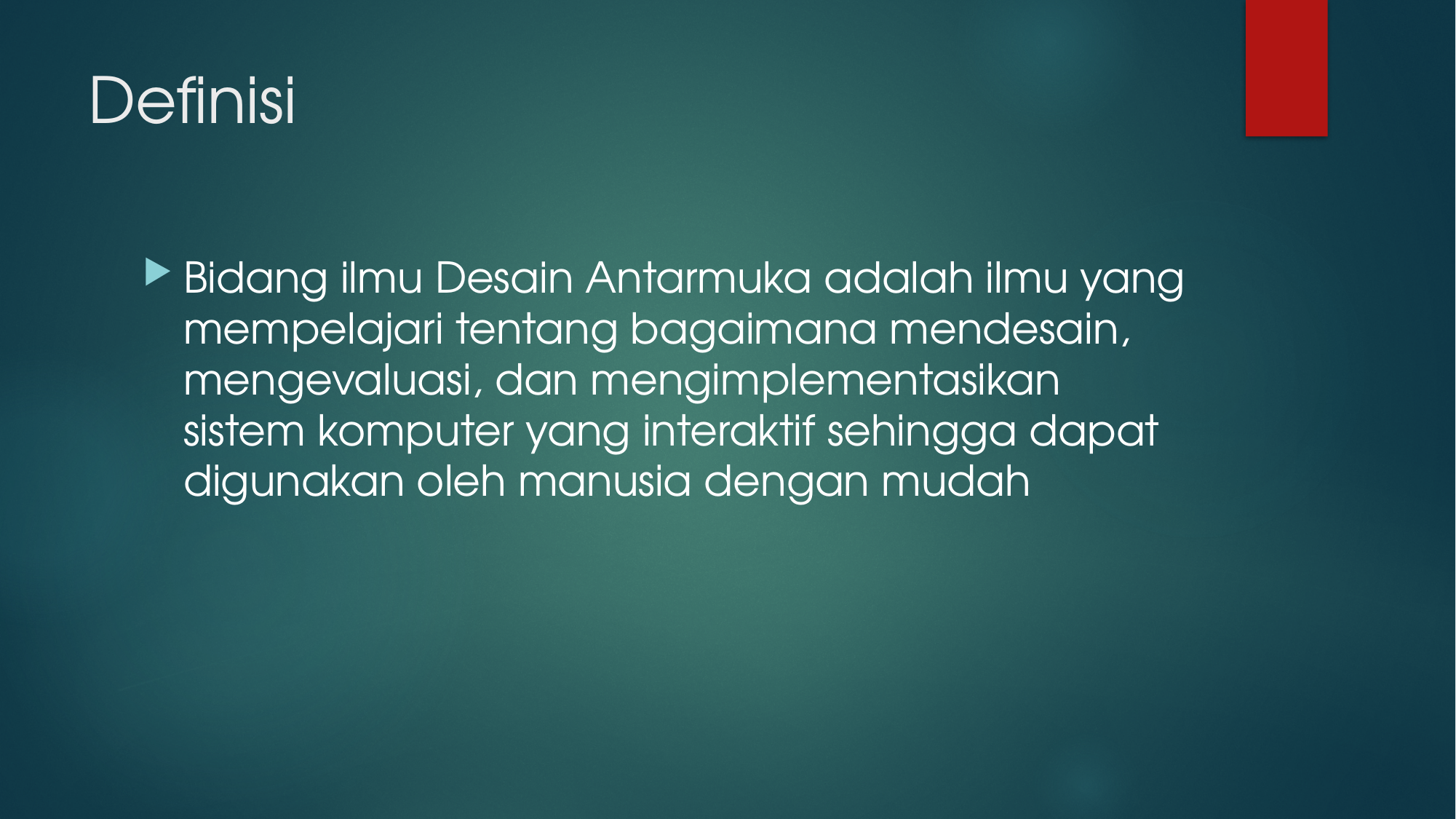

# Definisi
Bidang ilmu Desain Antarmuka adalah ilmu yang mempelajari tentang bagaimana mendesain, mengevaluasi, dan mengimplementasikan sistem komputer yang interaktif sehingga dapat digunakan oleh manusia dengan mudah